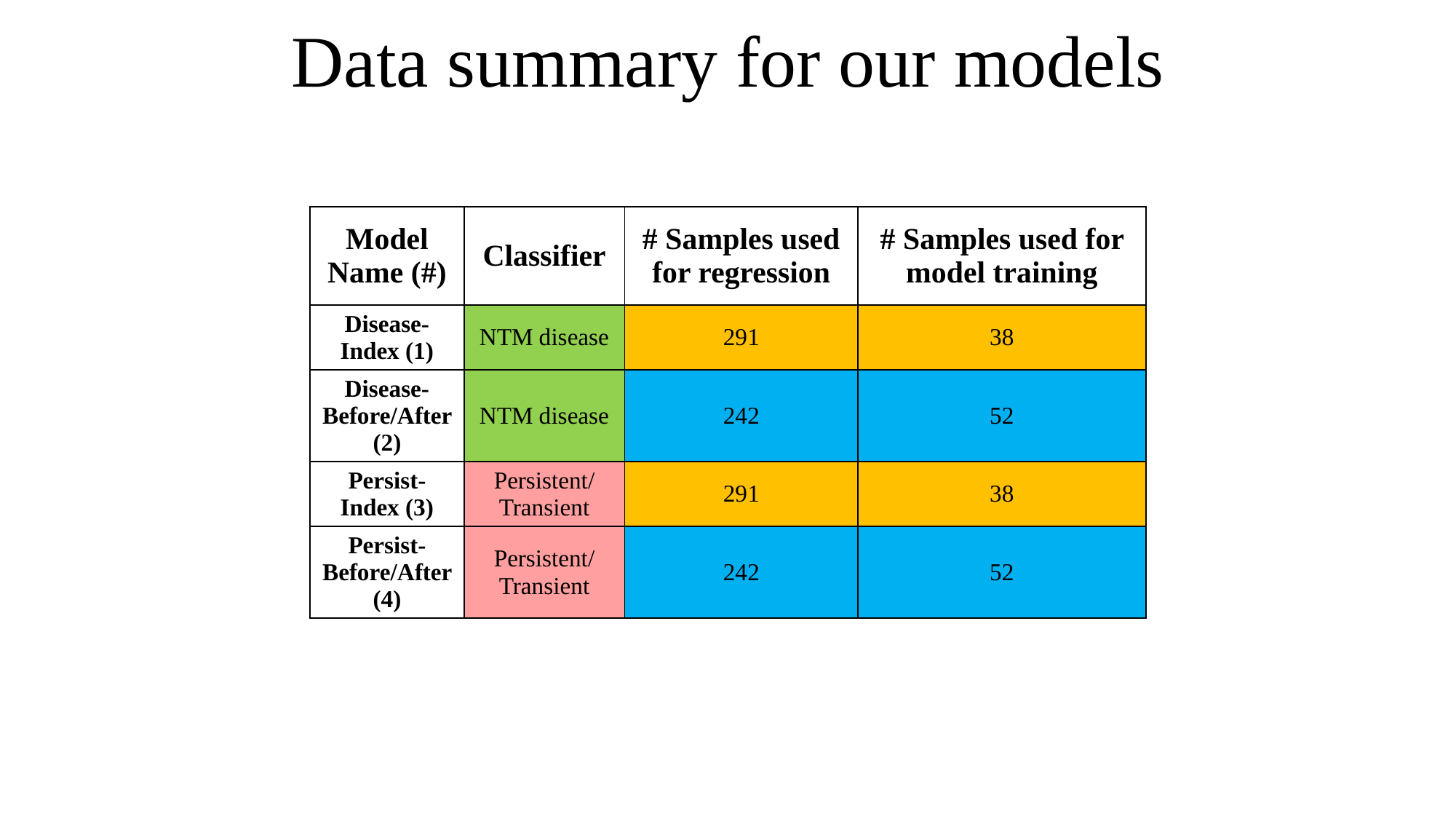

# Data summary for our models
| Model Name (#) | Classifier | # Samples used for regression | # Samples used for model training |
| --- | --- | --- | --- |
| Disease-Index (1) | NTM disease | 291 | 38 |
| Disease-Before/After (2) | NTM disease | 242 | 52 |
| Persist-Index (3) | Persistent/ Transient | 291 | 38 |
| Persist-Before/After (4) | Persistent/ Transient | 242 | 52 |